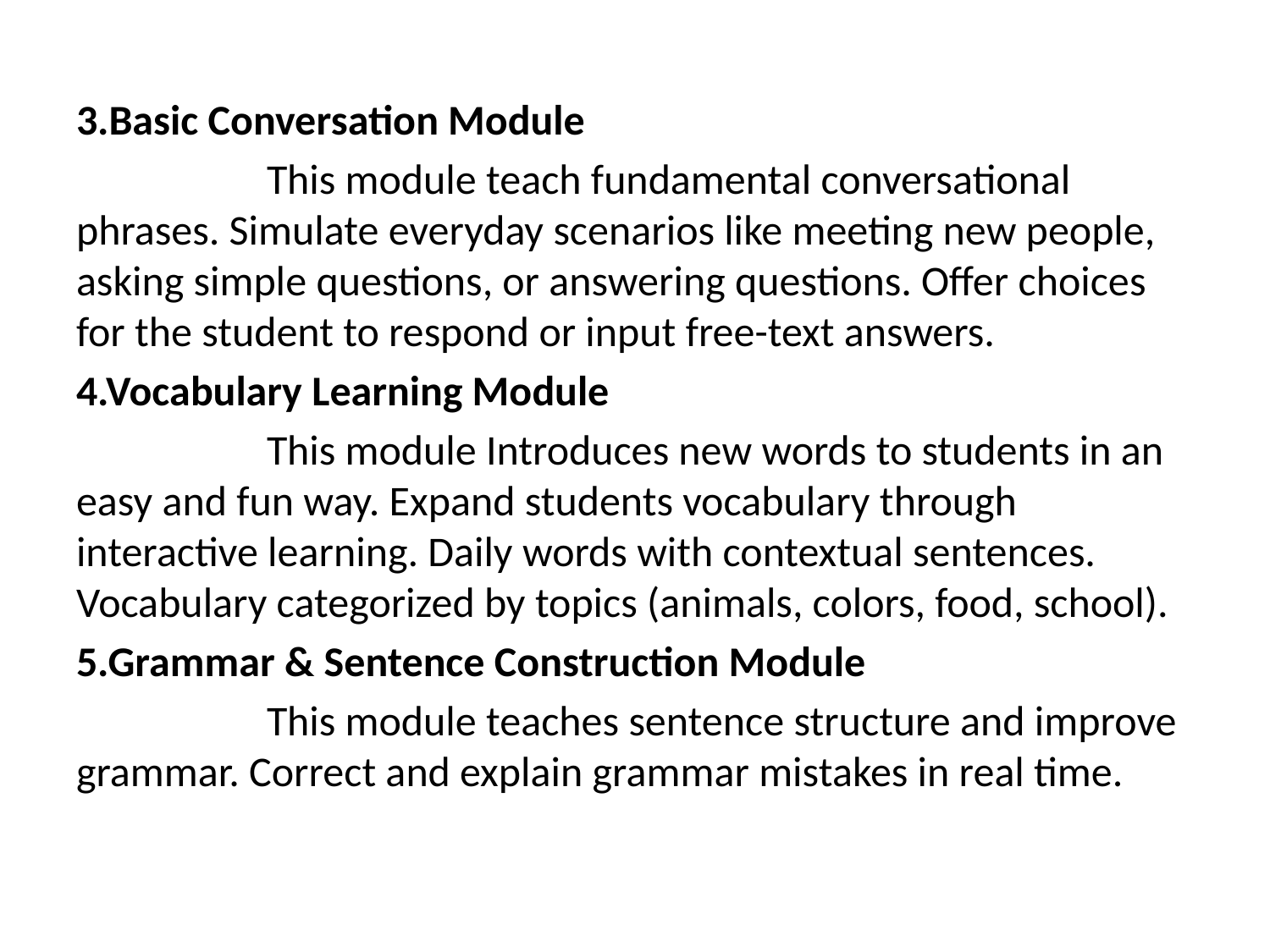

#
3.Basic Conversation Module
                    This module teach fundamental conversational phrases. Simulate everyday scenarios like meeting new people, asking simple questions, or answering questions. Offer choices for the student to respond or input free-text answers.
4.Vocabulary Learning Module
                    This module Introduces new words to students in an easy and fun way. Expand students vocabulary through interactive learning. Daily words with contextual sentences. Vocabulary categorized by topics (animals, colors, food, school).
5.Grammar & Sentence Construction Module
                    This module teaches sentence structure and improve grammar. Correct and explain grammar mistakes in real time.